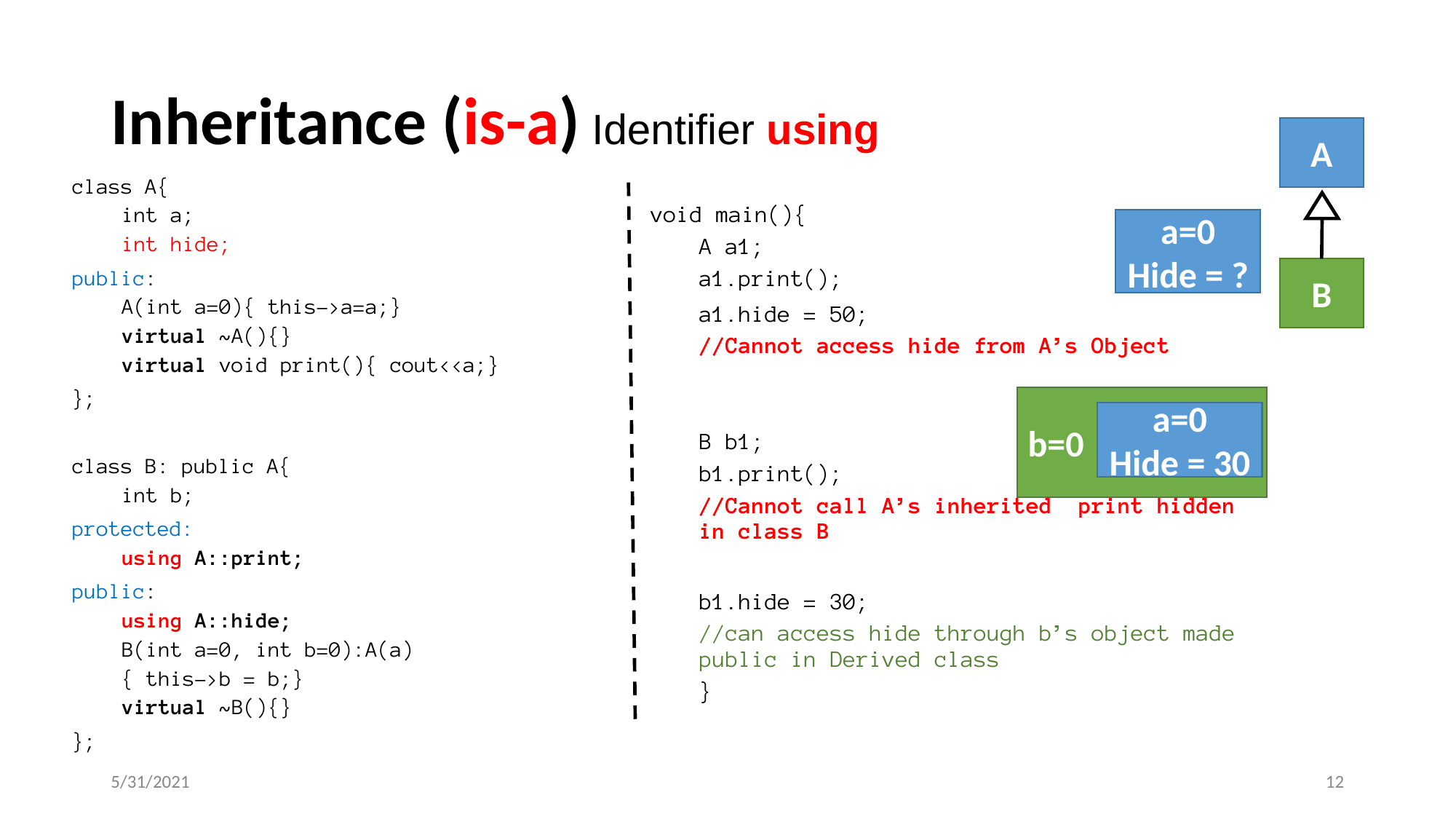

# Inheritance (is-a) Identifier using
A
B

class A{
int a;
int hide;
public:
A(int a=0){ this->a=a;}
virtual ~A(){}
virtual void print(){ cout<<a;}
};

class B: public A{
int b;
protected:
using A::print;
public:
using A::hide;
B(int a=0, int b=0):A(a)
{ this->b = b;}
virtual ~B(){}
};

void main(){
A a1;
a1.print();
a1.hide = 50;
//Cannot access hide from A’s Object

B b1;
b1.print();
//Cannot call A’s inherited  print hidden in class B

b1.hide = 30;
//can access hide through b’s object made public in Derived class
}

a=0
Hide = ?
b=0
a=0
Hide = 30
5/31/2021
12